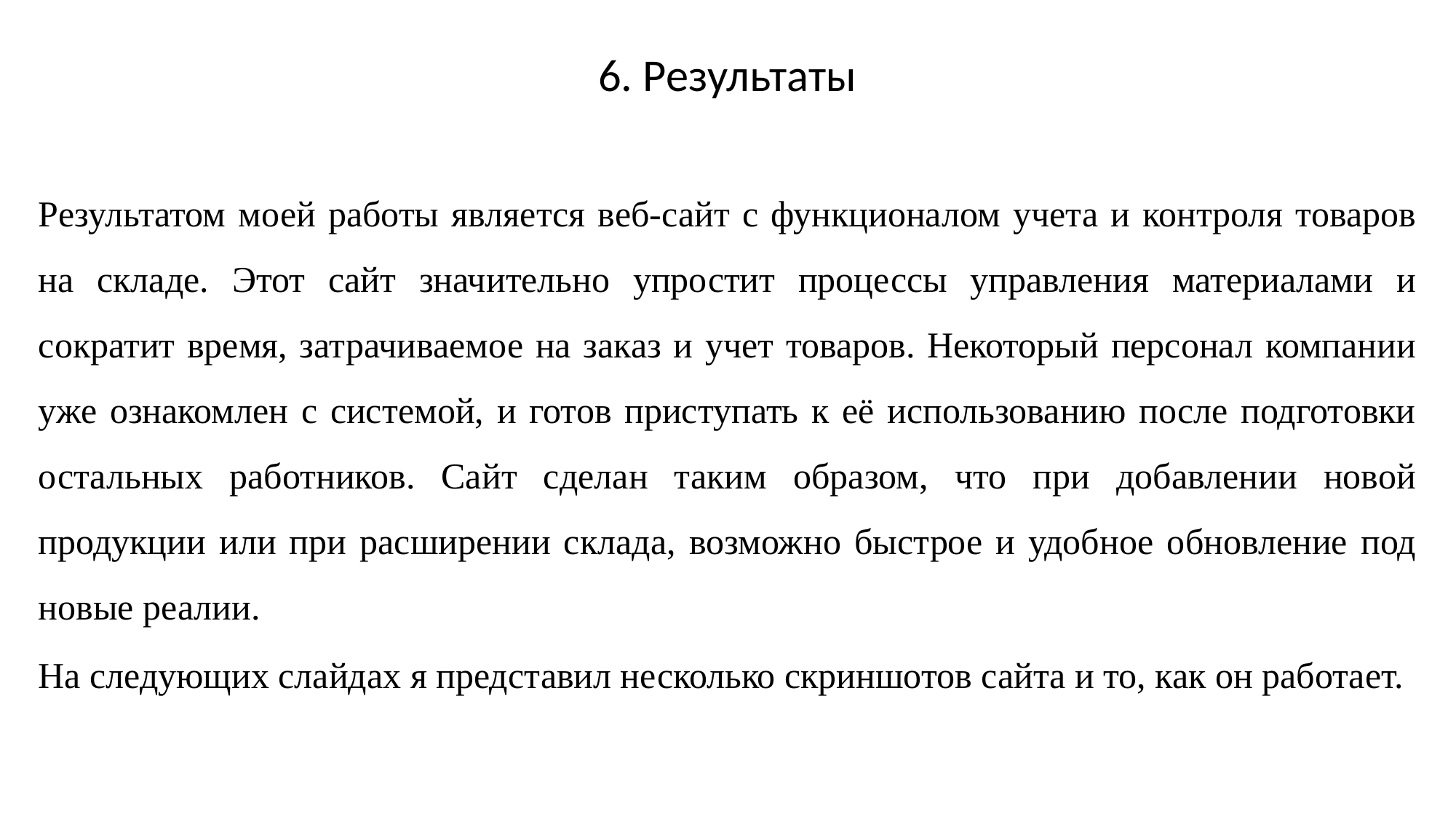

# 6. Результаты
Результатом моей работы является веб-сайт с функционалом учета и контроля товаров на складе. Этот сайт значительно упростит процессы управления материалами и сократит время, затрачиваемое на заказ и учет товаров. Некоторый персонал компании уже ознакомлен с системой, и готов приступать к её использованию после подготовки остальных работников. Сайт сделан таким образом, что при добавлении новой продукции или при расширении склада, возможно быстрое и удобное обновление под новые реалии.
На следующих слайдах я представил несколько скриншотов сайта и то, как он работает.